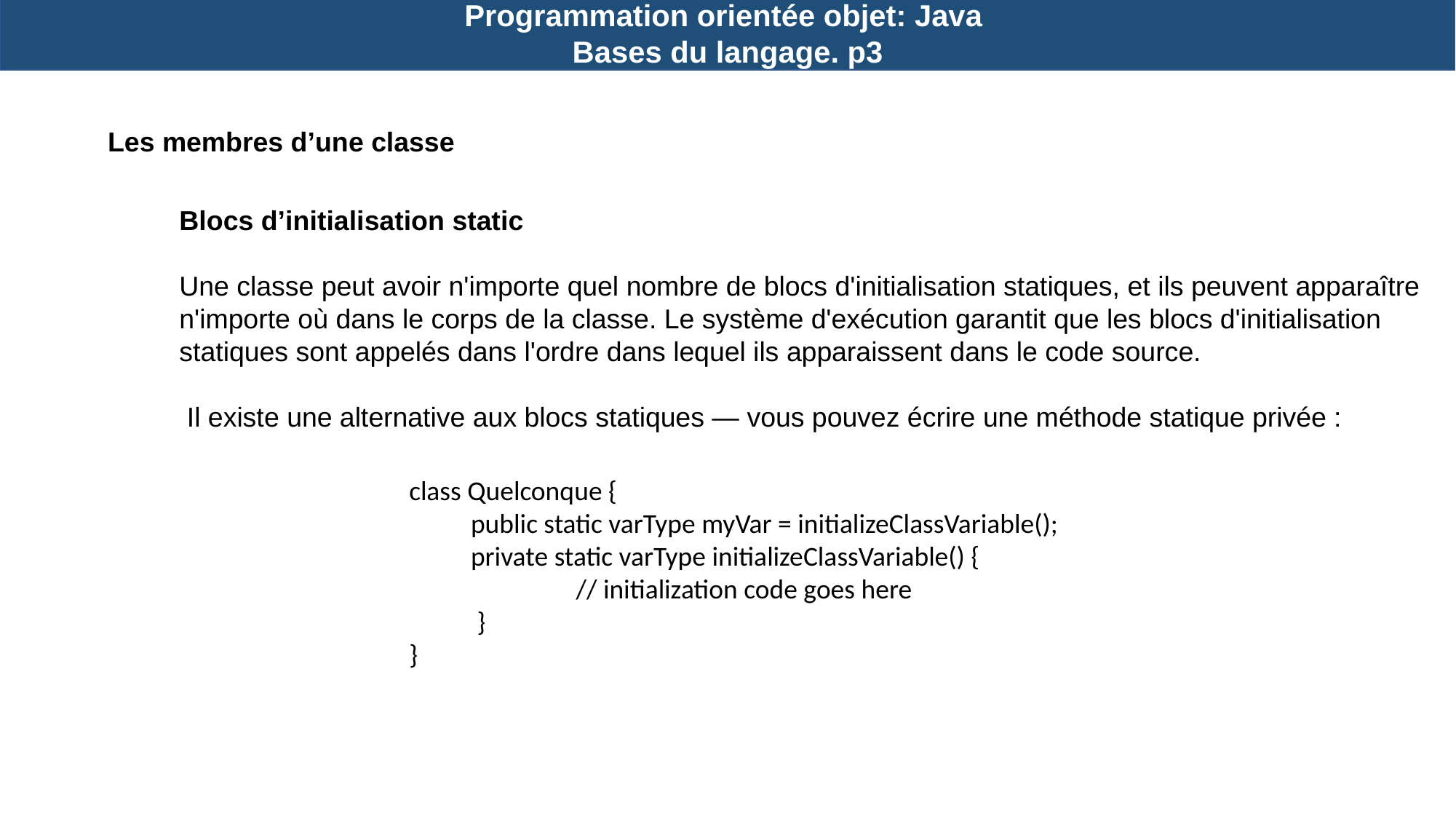

Programmation orientée objet: Java
Bases du langage. p3
Les membres d’une classe
Blocs d’initialisation static
Une classe peut avoir n'importe quel nombre de blocs d'initialisation statiques, et ils peuvent apparaître n'importe où dans le corps de la classe. Le système d'exécution garantit que les blocs d'initialisation statiques sont appelés dans l'ordre dans lequel ils apparaissent dans le code source.

 Il existe une alternative aux blocs statiques — vous pouvez écrire une méthode statique privée :
class Quelconque {
          public static varType myVar = initializeClassVariable();
          private static varType initializeClassVariable() {
                           // initialization code goes here
           }
}